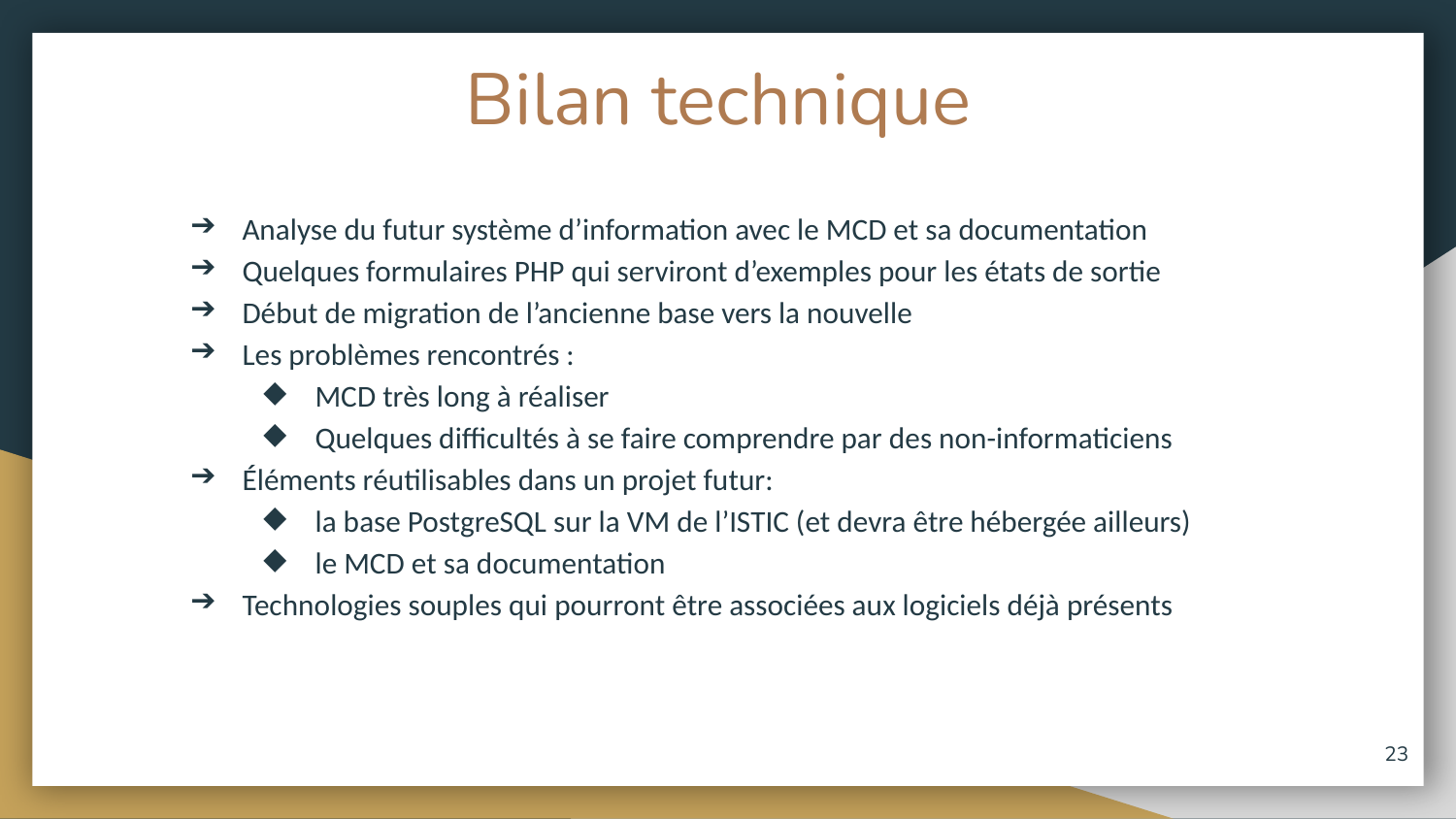

# Bilan technique
Analyse du futur système d’information avec le MCD et sa documentation
Quelques formulaires PHP qui serviront d’exemples pour les états de sortie
Début de migration de l’ancienne base vers la nouvelle
Les problèmes rencontrés :
MCD très long à réaliser
Quelques difficultés à se faire comprendre par des non-informaticiens
Éléments réutilisables dans un projet futur:
la base PostgreSQL sur la VM de l’ISTIC (et devra être hébergée ailleurs)
le MCD et sa documentation
Technologies souples qui pourront être associées aux logiciels déjà présents
23